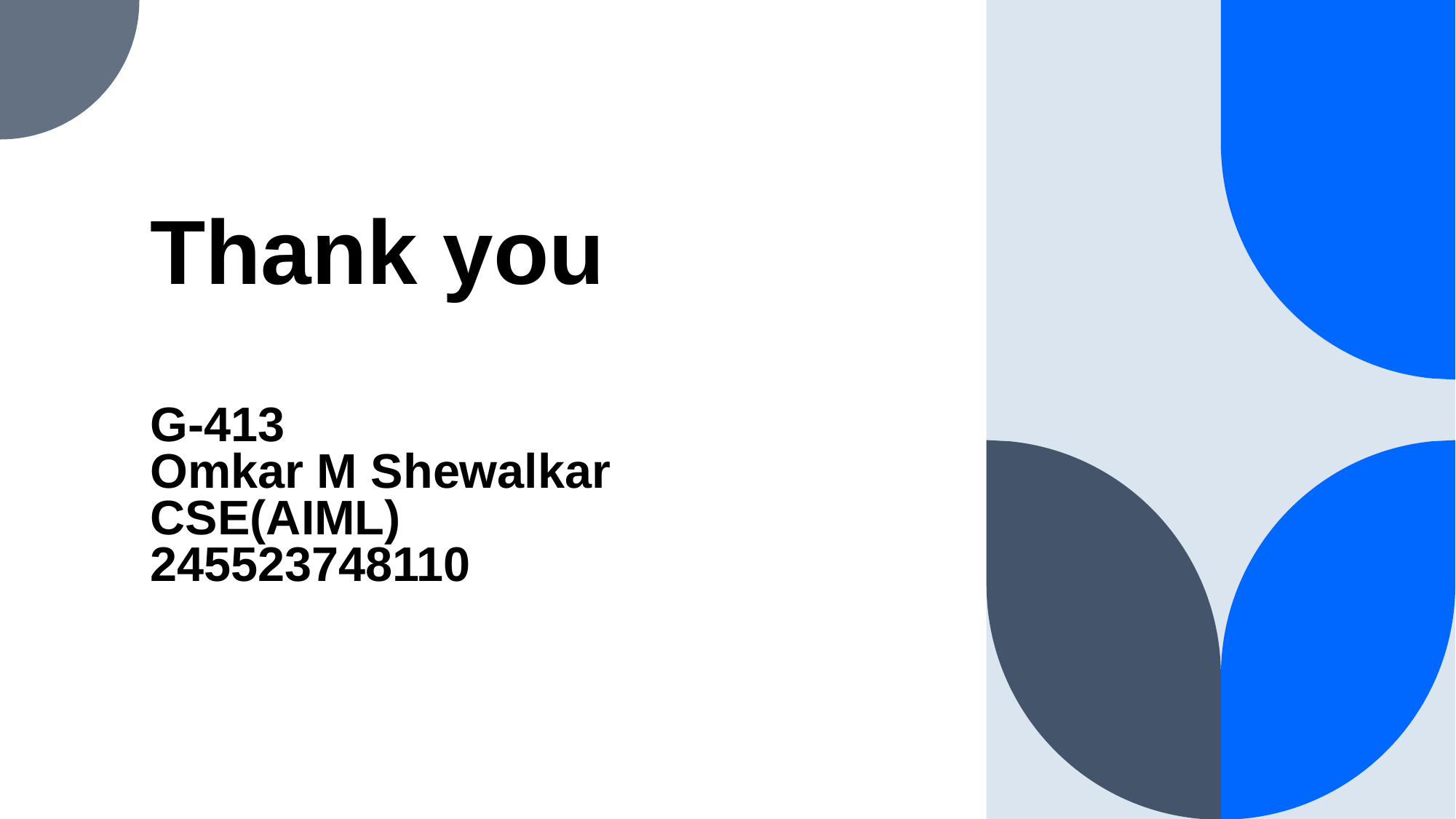

# Thank you
G-413
Omkar M Shewalkar
CSE(AIML)
245523748110